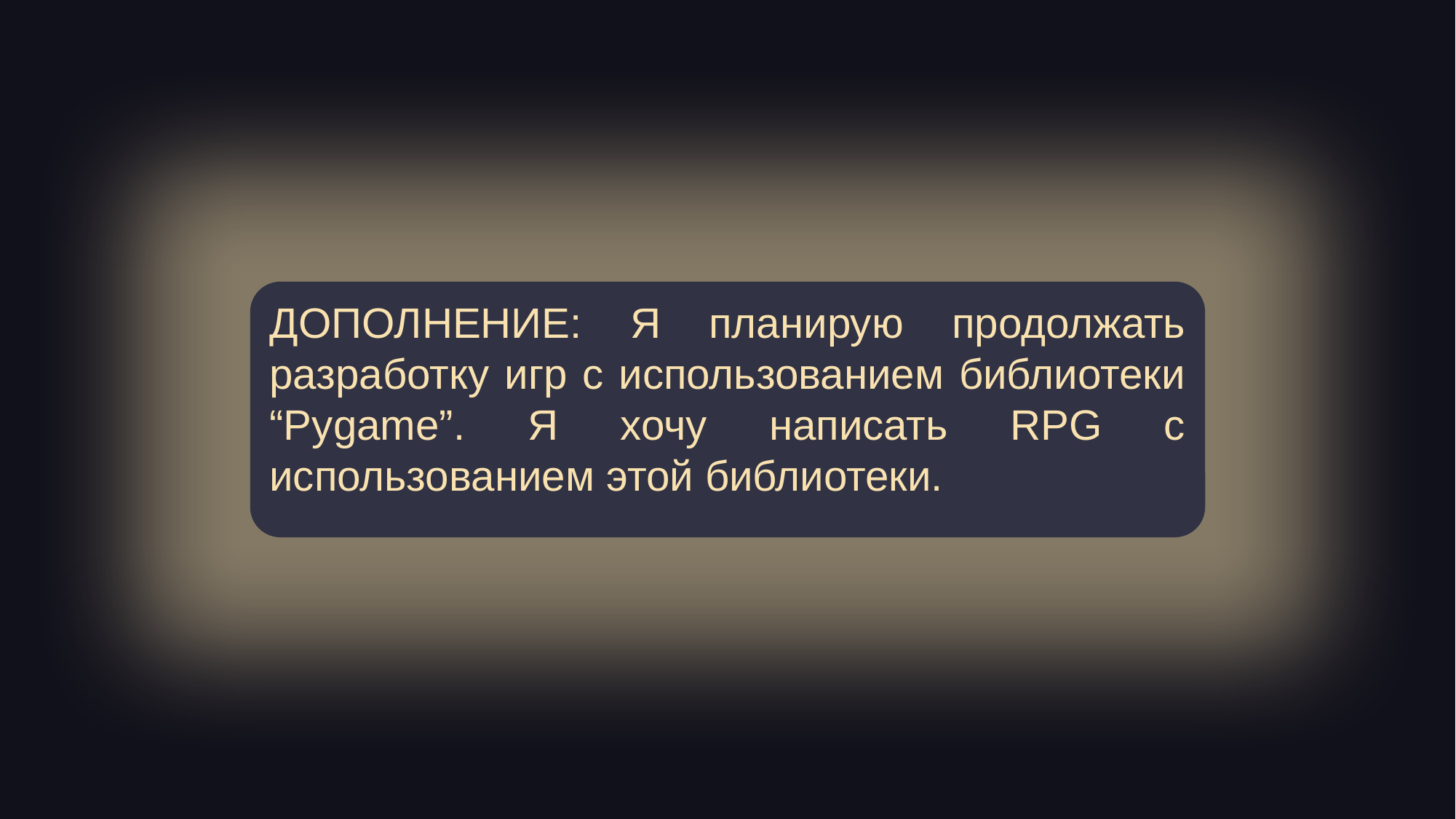

ДОПОЛНЕНИЕ: Я планирую продолжать разработку игр с использованием библиотеки “Pygame”. Я хочу написать RPG с использованием этой библиотеки.